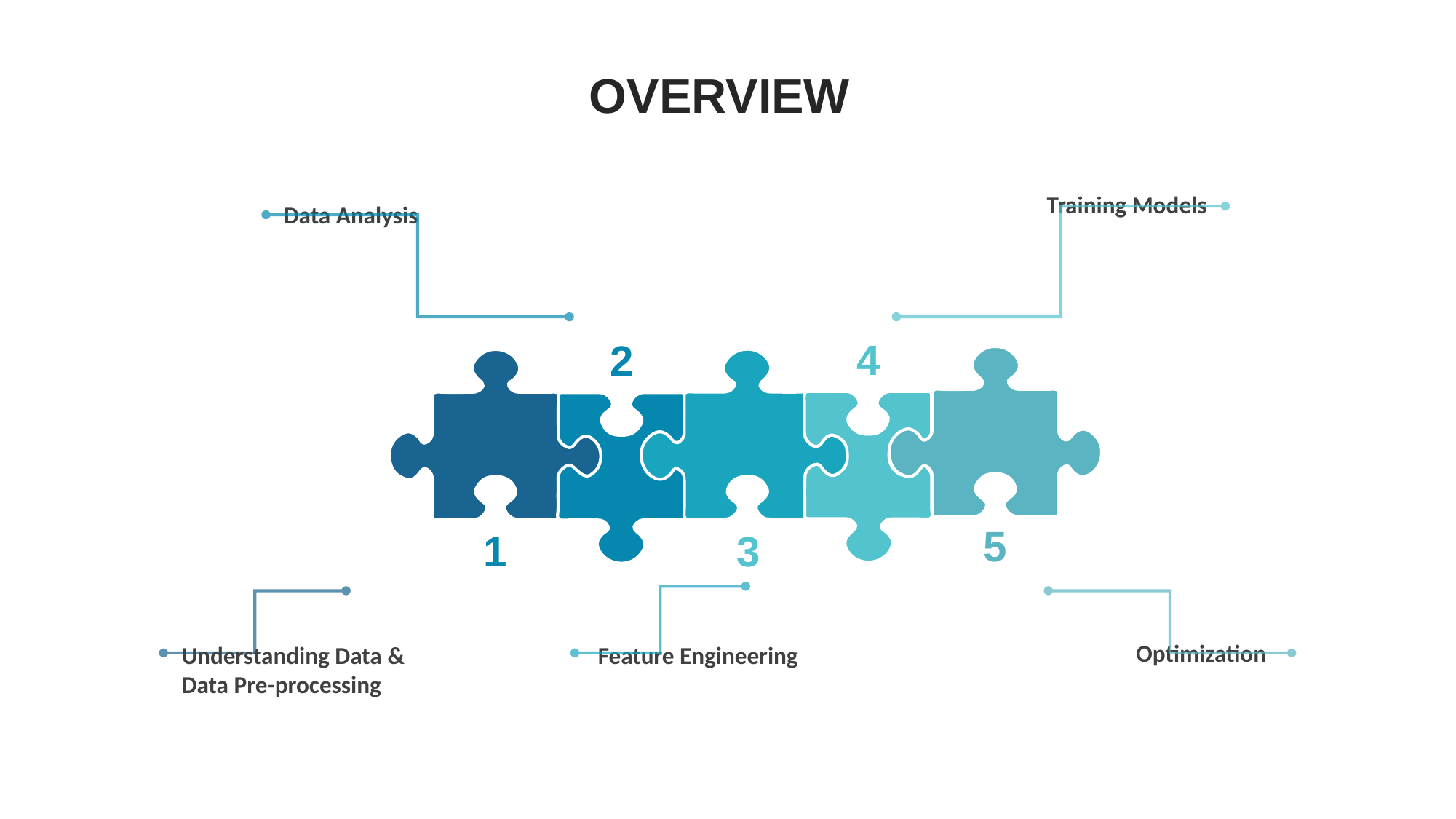

OVERVIEW
Training Models
Data Analysis
4
2

5
1
3
Optimization
Understanding Data &
Data Pre-processing
Feature Engineering